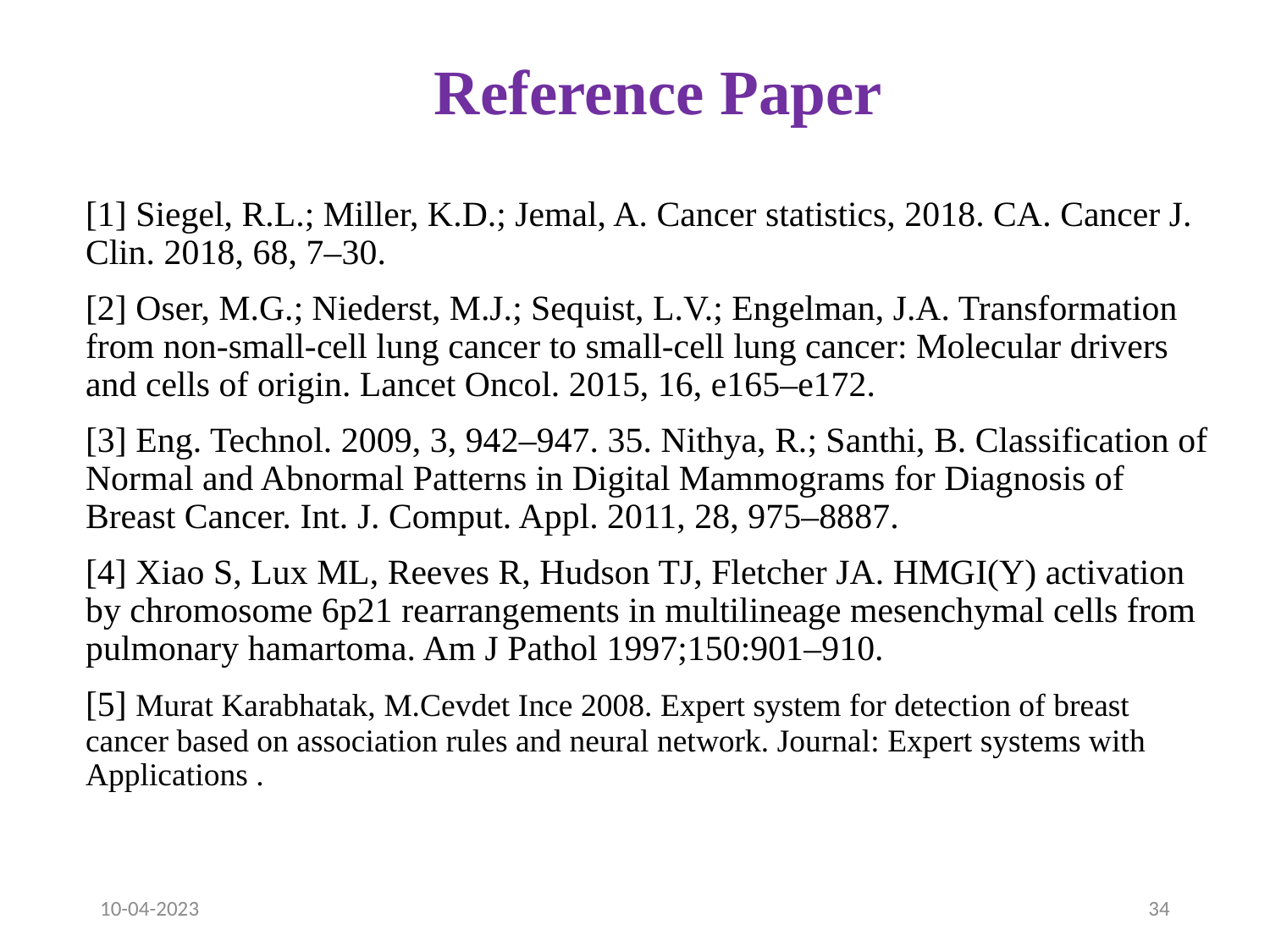

# Reference Paper
[1] Siegel, R.L.; Miller, K.D.; Jemal, A. Cancer statistics, 2018. CA. Cancer J. Clin. 2018, 68, 7–30.
[2] Oser, M.G.; Niederst, M.J.; Sequist, L.V.; Engelman, J.A. Transformation from non-small-cell lung cancer to small-cell lung cancer: Molecular drivers and cells of origin. Lancet Oncol. 2015, 16, e165–e172.
[3] Eng. Technol. 2009, 3, 942–947. 35. Nithya, R.; Santhi, B. Classification of Normal and Abnormal Patterns in Digital Mammograms for Diagnosis of Breast Cancer. Int. J. Comput. Appl. 2011, 28, 975–8887.
[4] Xiao S, Lux ML, Reeves R, Hudson TJ, Fletcher JA. HMGI(Y) activation by chromosome 6p21 rearrangements in multilineage mesenchymal cells from pulmonary hamartoma. Am J Pathol 1997;150:901–910.
[5] Murat Karabhatak, M.Cevdet Ince 2008. Expert system for detection of breast cancer based on association rules and neural network. Journal: Expert systems with Applications .

10-04-2023
34